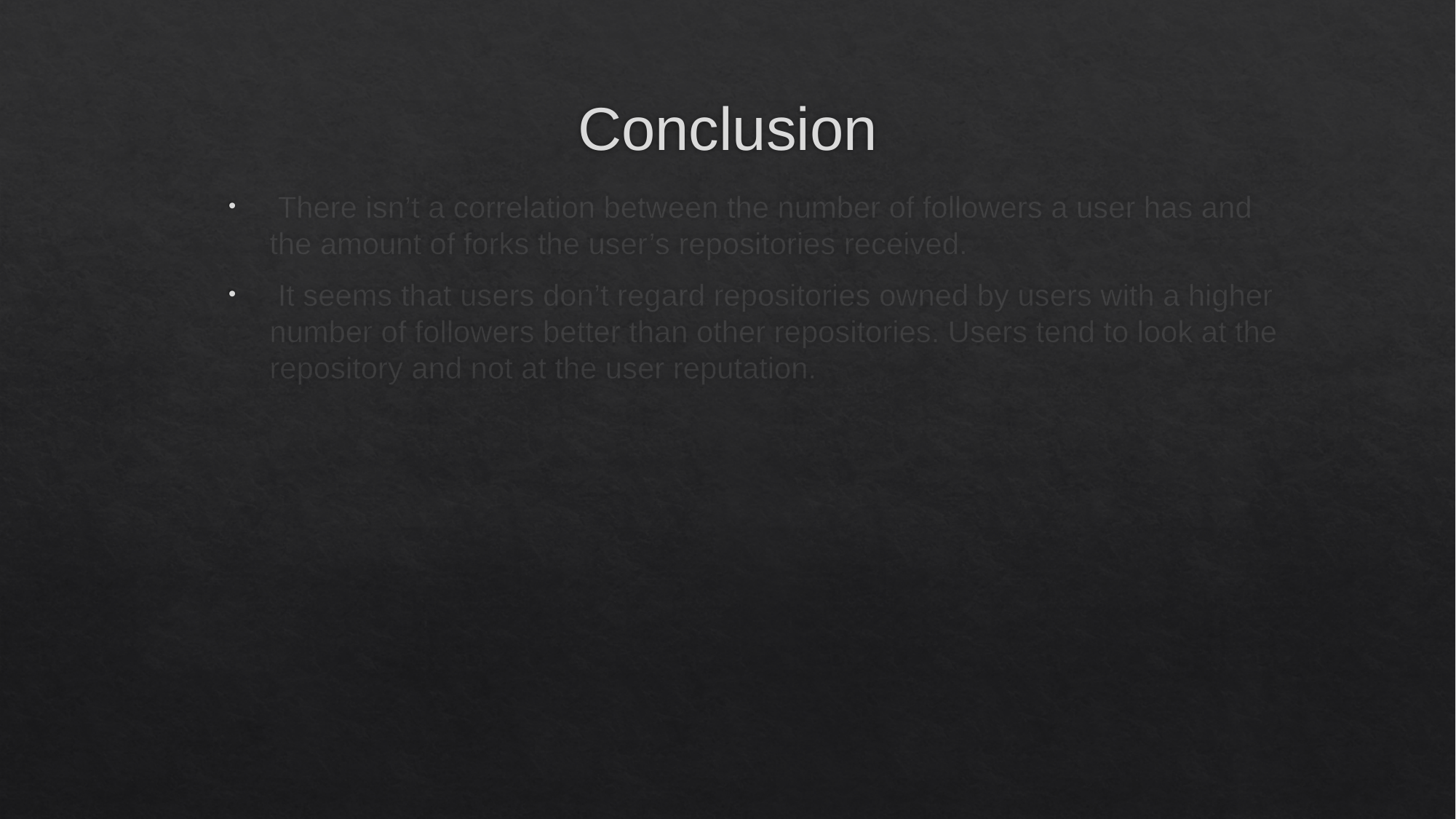

# Conclusion
 There isn’t a correlation between the number of followers a user has and the amount of forks the user’s repositories received.
 It seems that users don’t regard repositories owned by users with a higher number of followers better than other repositories. Users tend to look at the repository and not at the user reputation.